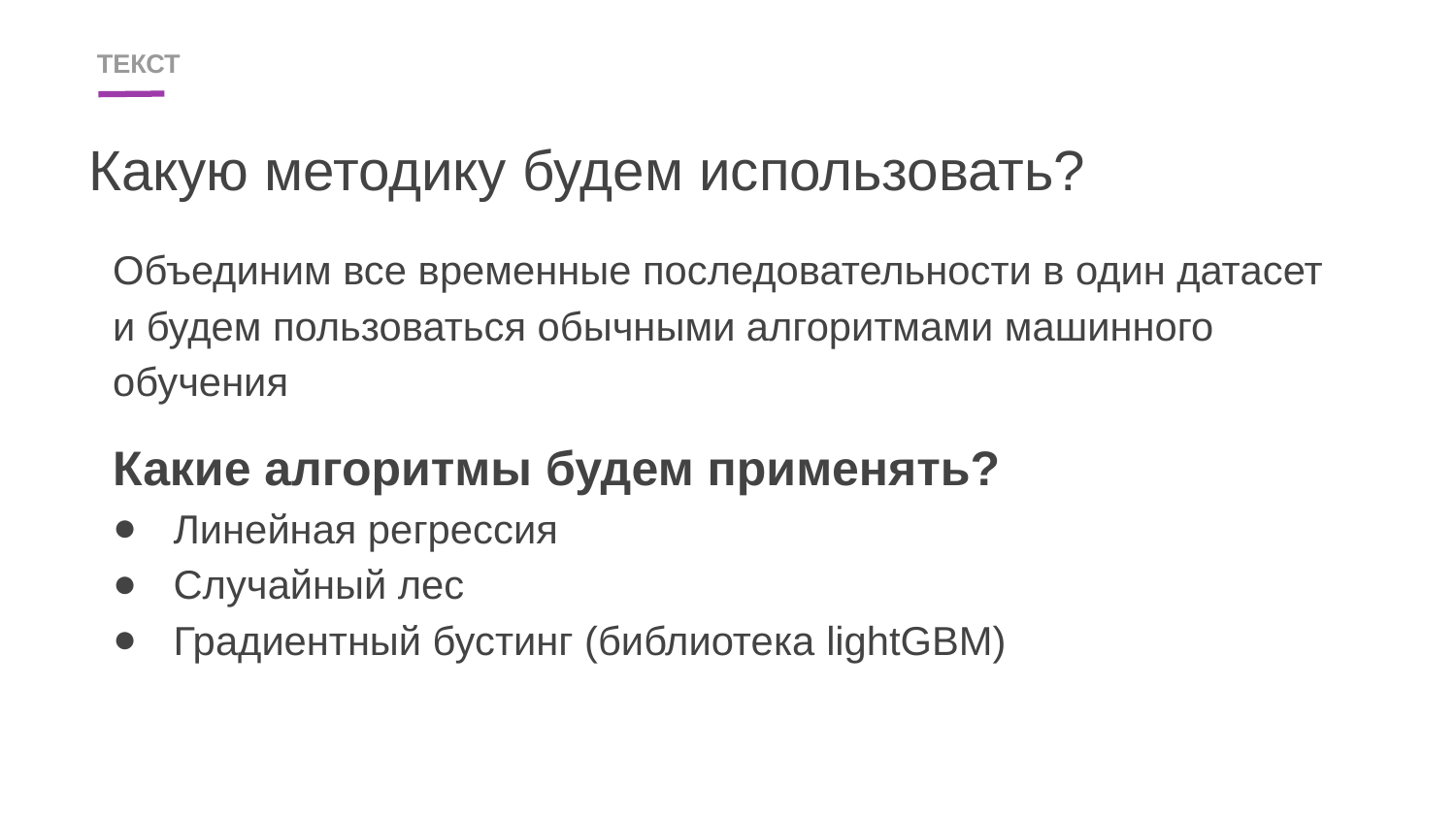

# Какую методику будем использовать?
Объединим все временные последовательности в один датасет и будем пользоваться обычными алгоритмами машинного обучения
Какие алгоритмы будем применять?
Линейная регрессия
Случайный лес
Градиентный бустинг (библиотека lightGBM)